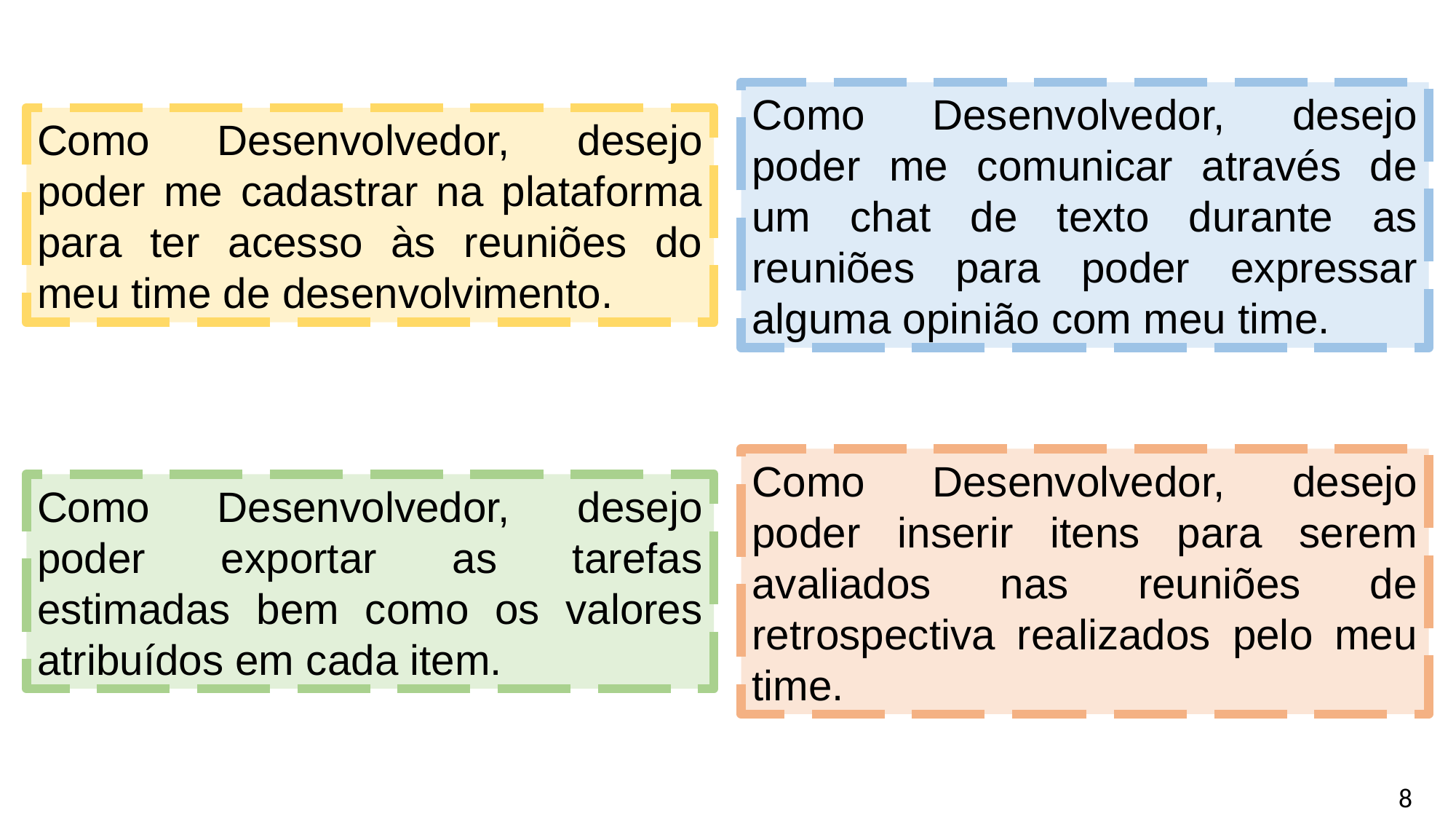

Como Desenvolvedor, desejo poder me cadastrar na plataforma para ter acesso às reuniões do meu time de desenvolvimento.
Como Desenvolvedor, desejo poder me comunicar através de um chat de texto durante as reuniões para poder expressar alguma opinião com meu time.
Como Desenvolvedor, desejo poder exportar as tarefas estimadas bem como os valores atribuídos em cada item.
Como Desenvolvedor, desejo poder inserir itens para serem avaliados nas reuniões de retrospectiva realizados pelo meu time.
8